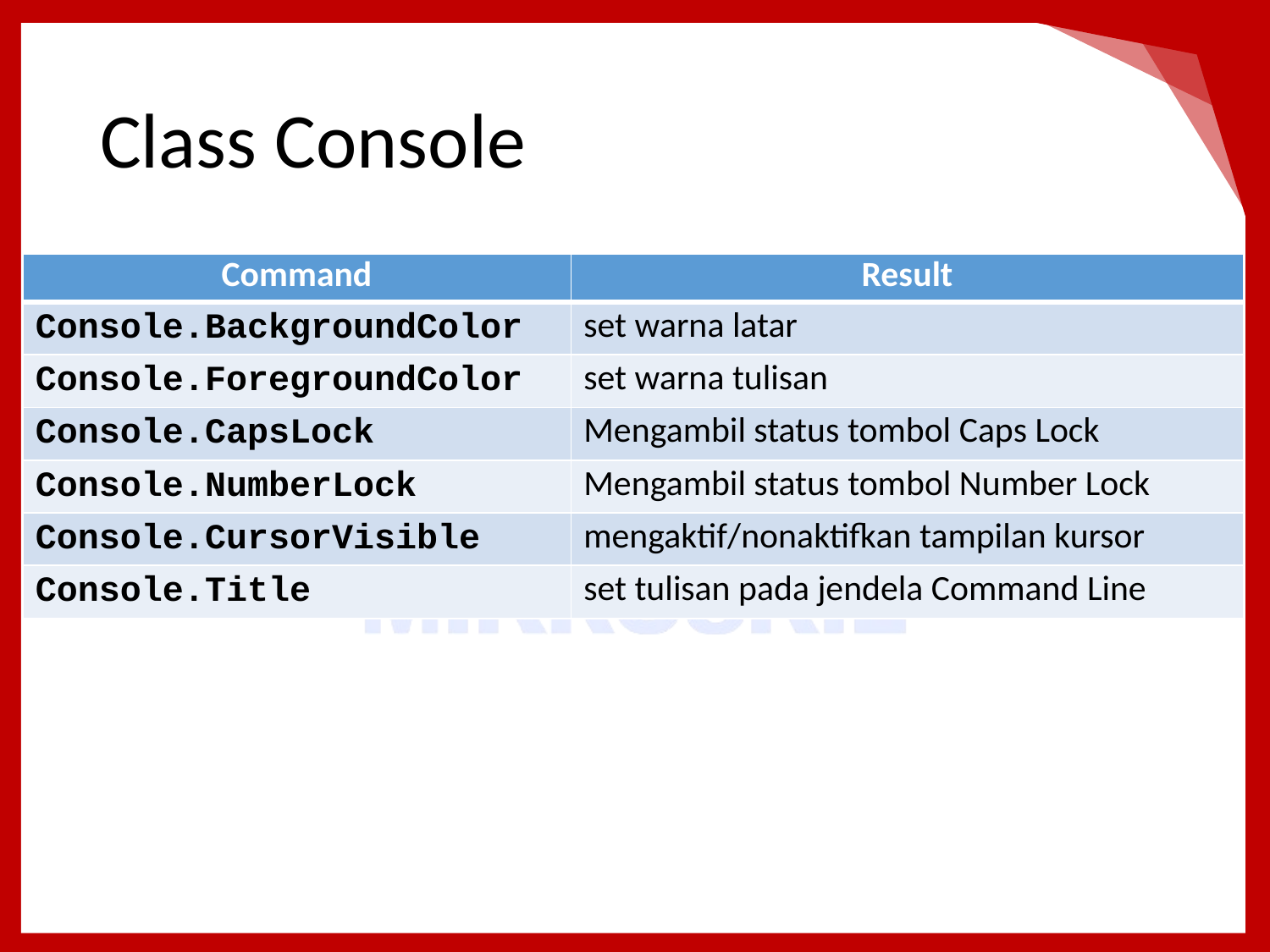

# Class Console

| Command | Result |
| --- | --- |
| Console.BackgroundColor | set warna latar |
| Console.ForegroundColor | set warna tulisan |
| Console.CapsLock | Mengambil status tombol Caps Lock |
| Console.NumberLock | Mengambil status tombol Number Lock |
| Console.CursorVisible | mengaktif/nonaktifkan tampilan kursor |
| Console.Title | set tulisan pada jendela Command Line |